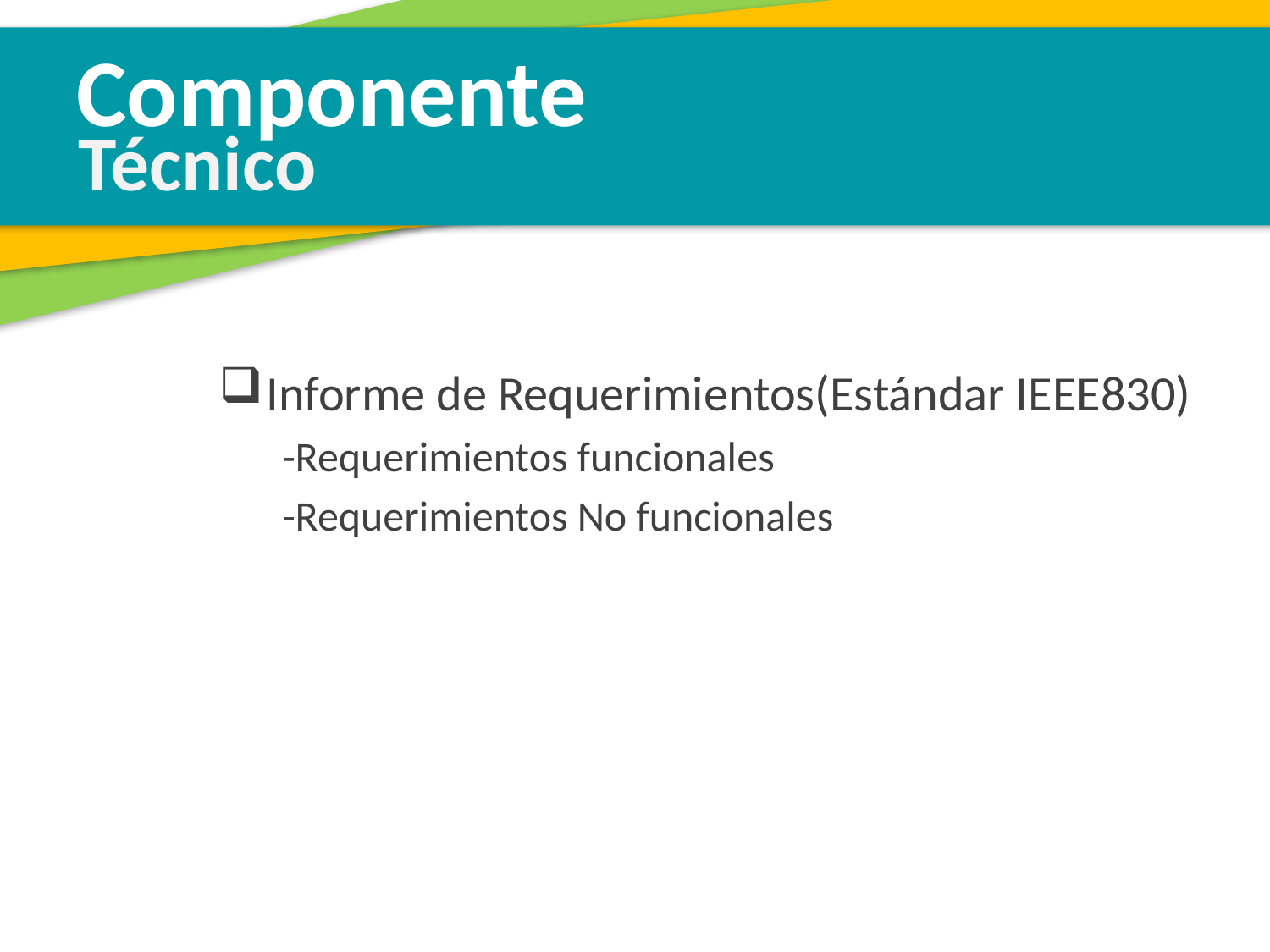

Componente
Técnico
Informe de Requerimientos(Estándar IEEE830)
-Requerimientos funcionales
-Requerimientos No funcionales